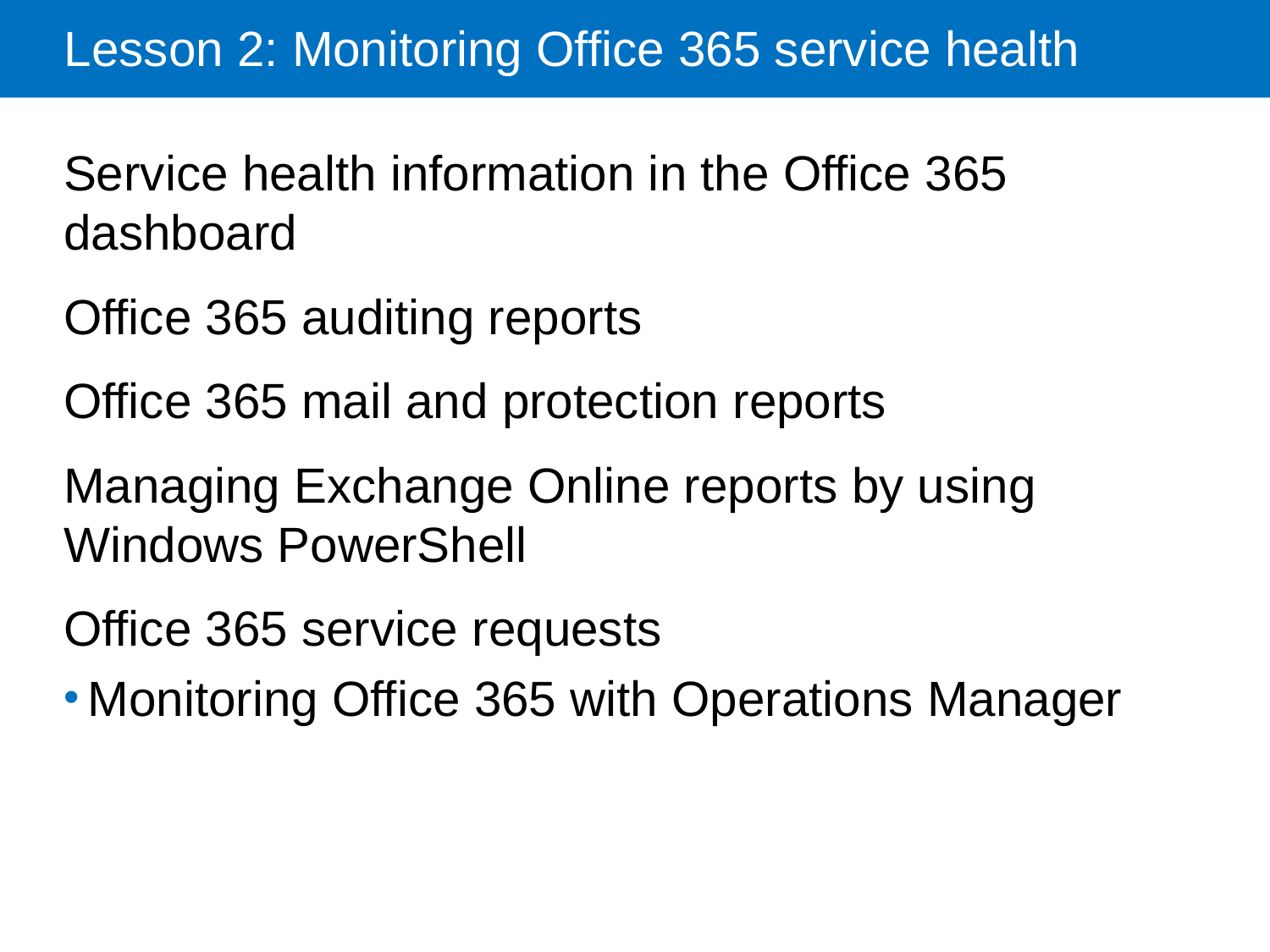

# Lesson 2: Monitoring Office 365 service health
Service health information in the Office 365 dashboard
Office 365 auditing reports
Office 365 mail and protection reports
Managing Exchange Online reports by using Windows PowerShell
Office 365 service requests
Monitoring Office 365 with Operations Manager